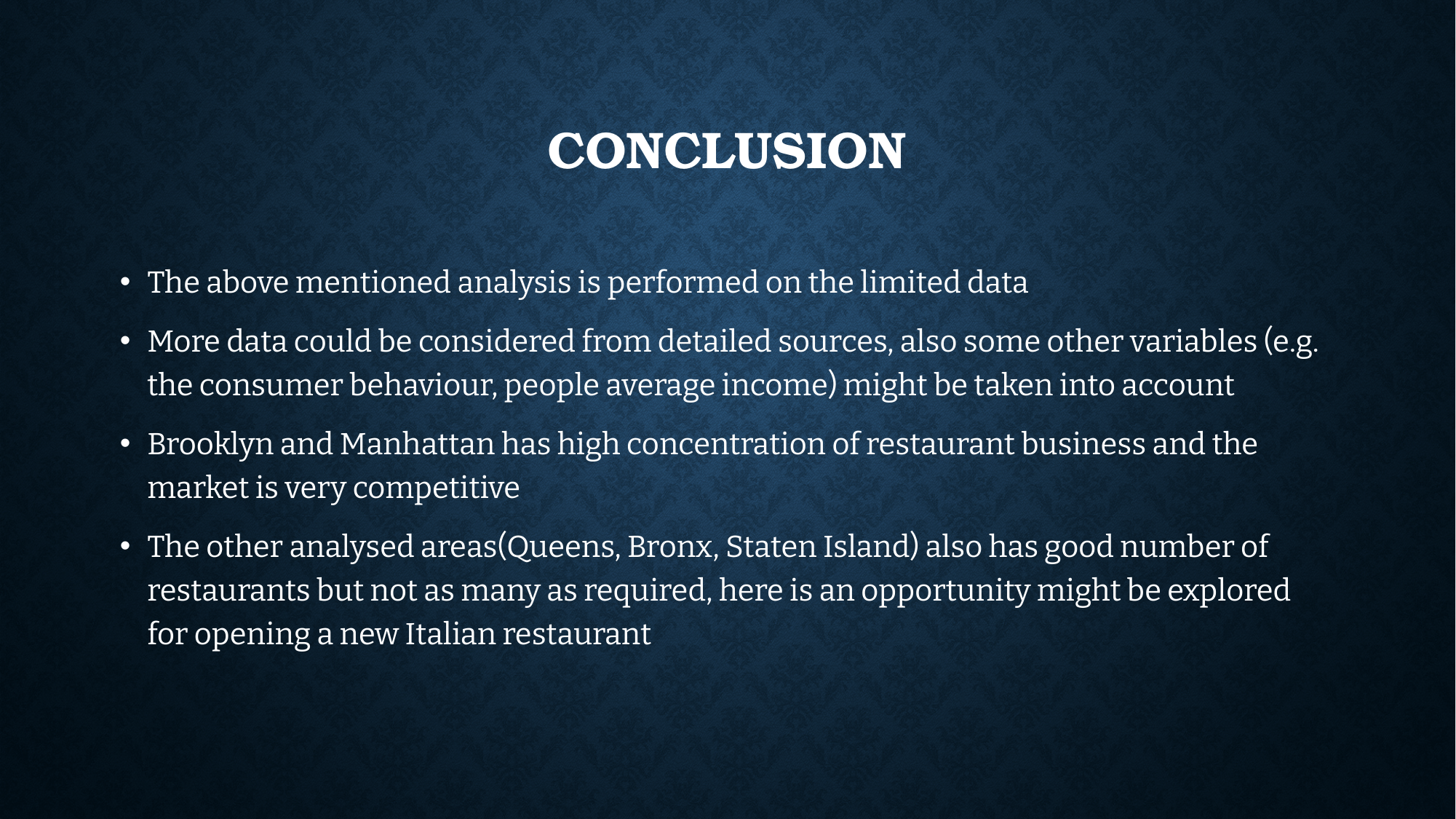

# conclusion
The above mentioned analysis is performed on the limited data
More data could be considered from detailed sources, also some other variables (e.g. the consumer behaviour, people average income) might be taken into account
Brooklyn and Manhattan has high concentration of restaurant business and the market is very competitive
The other analysed areas(Queens, Bronx, Staten Island) also has good number of restaurants but not as many as required, here is an opportunity might be explored for opening a new Italian restaurant